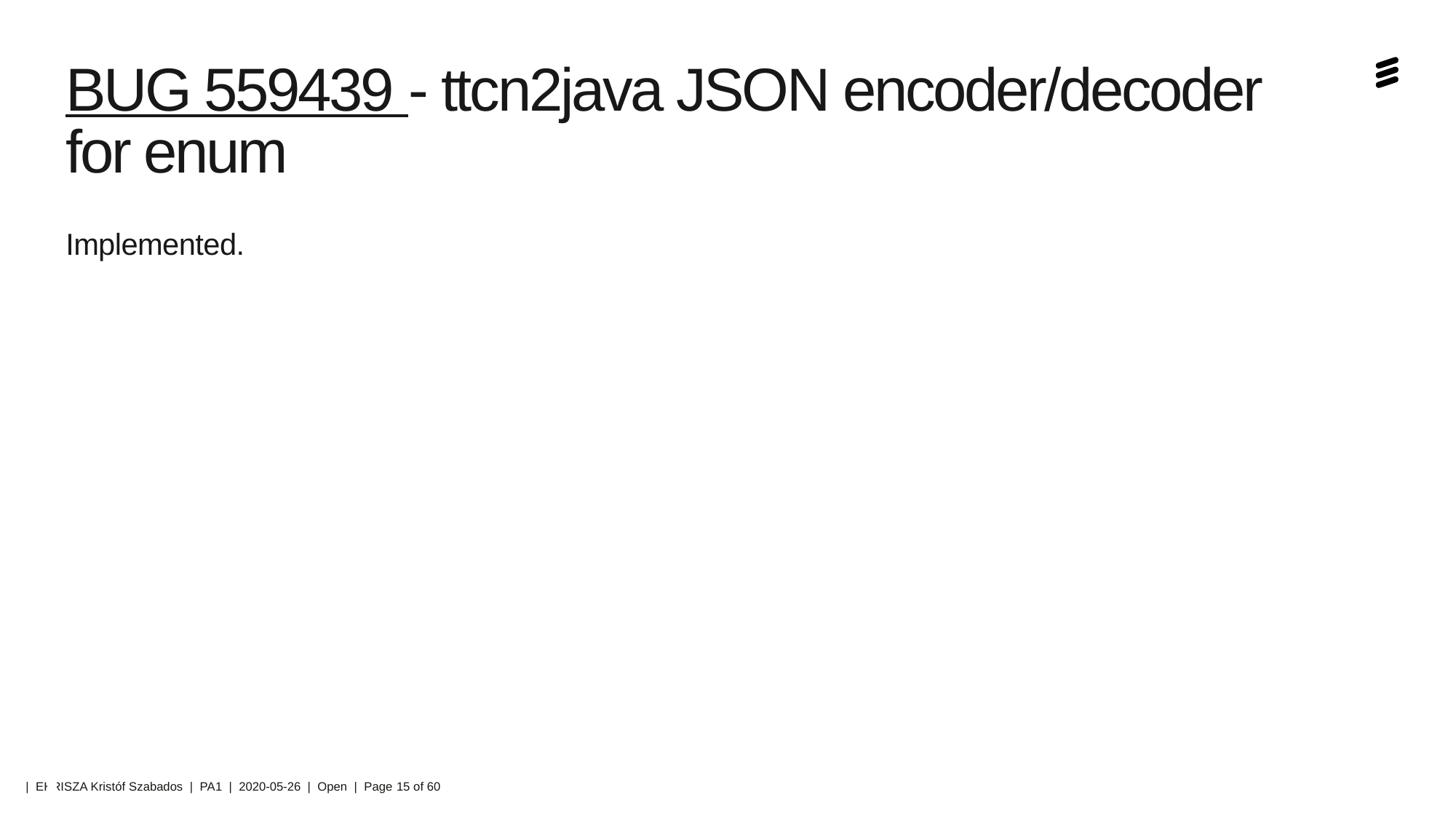

# BUG 559439 - ttcn2java JSON encoder/decoder for enum
Implemented.